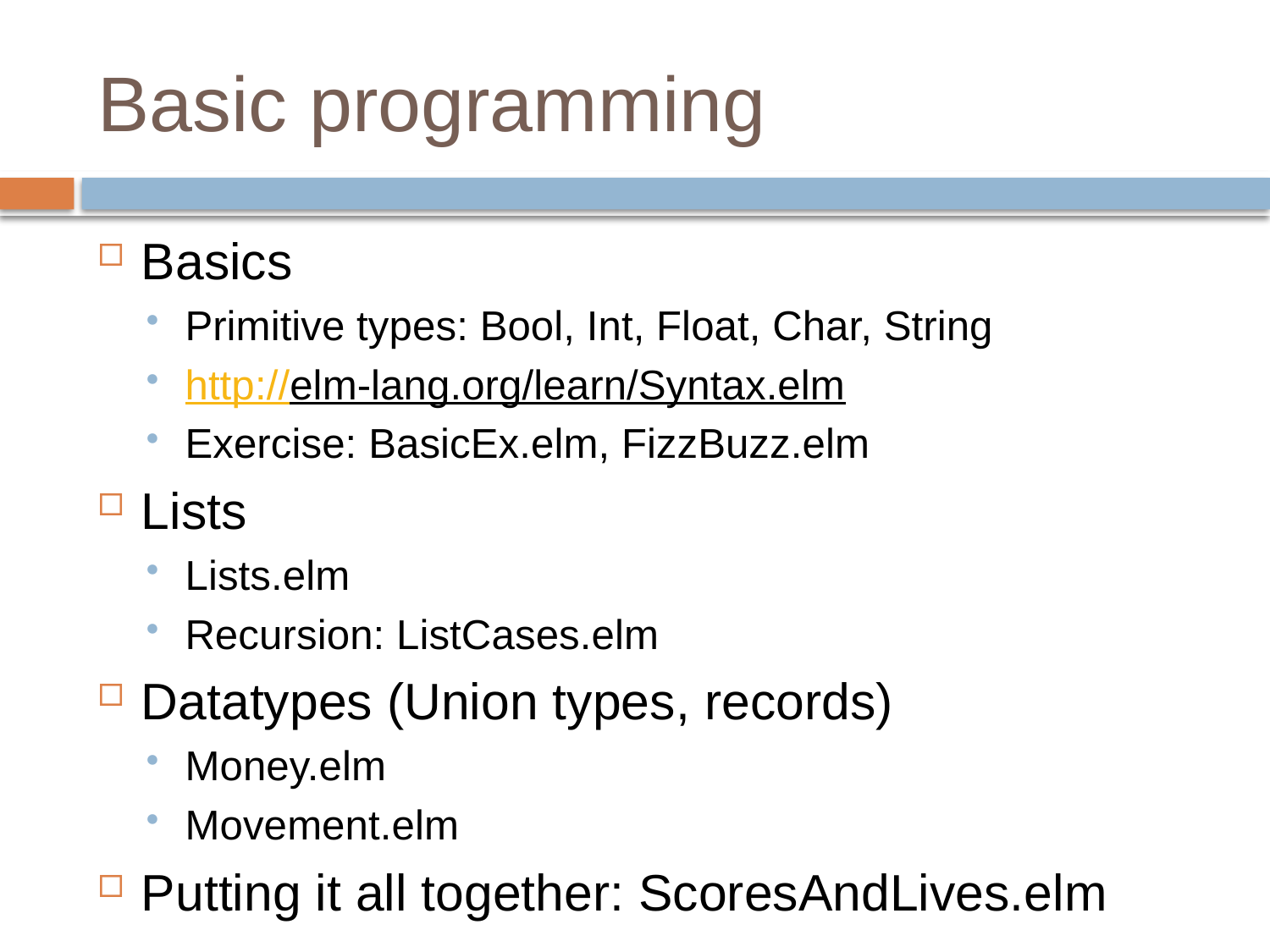

# Basic programming
Basics
Primitive types: Bool, Int, Float, Char, String
http://elm-lang.org/learn/Syntax.elm
Exercise: BasicEx.elm, FizzBuzz.elm
Lists
Lists.elm
Recursion: ListCases.elm
Datatypes (Union types, records)
Money.elm
Movement.elm
Putting it all together: ScoresAndLives.elm